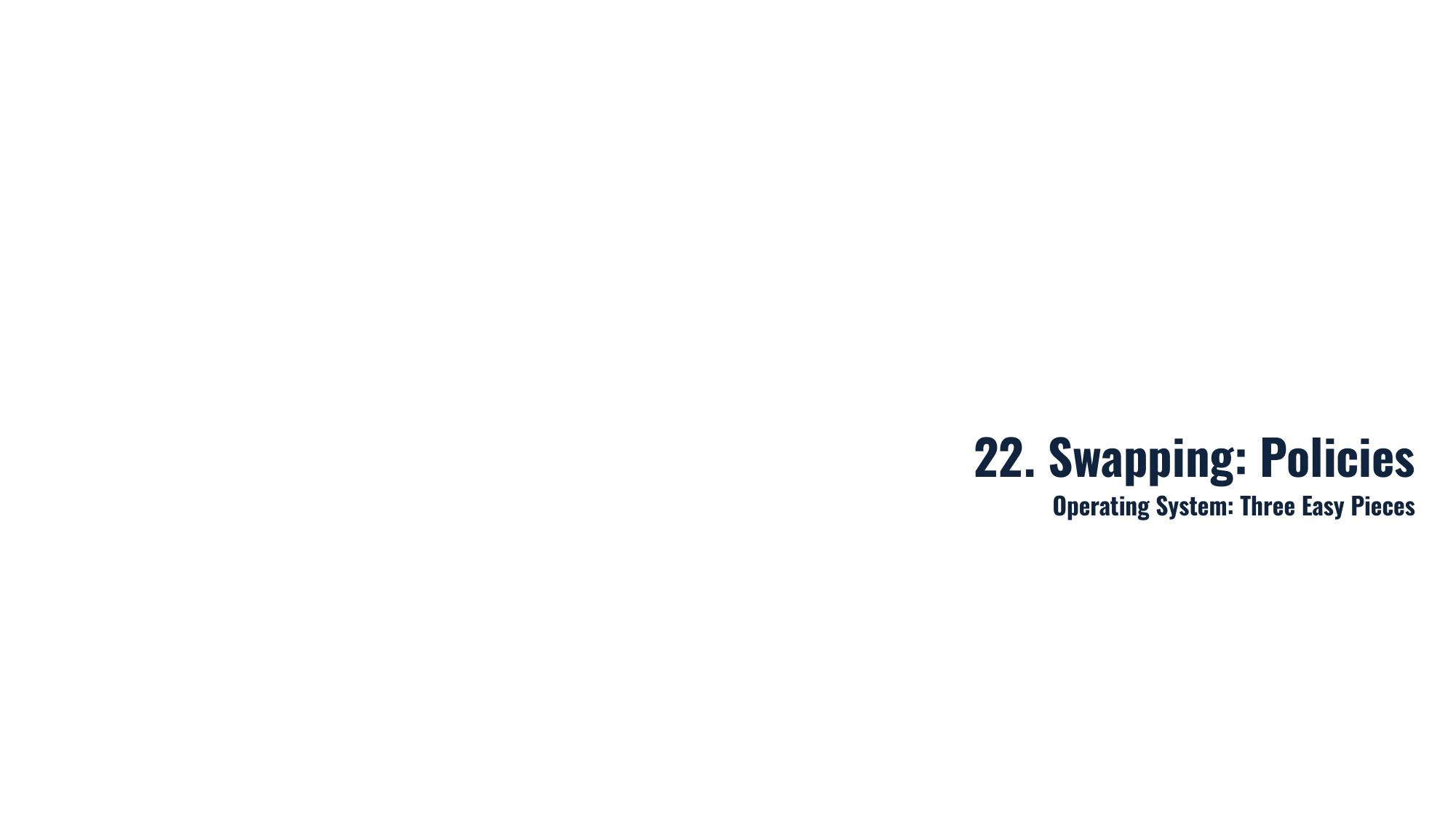

22. Swapping: Policies
Operating System: Three Easy Pieces